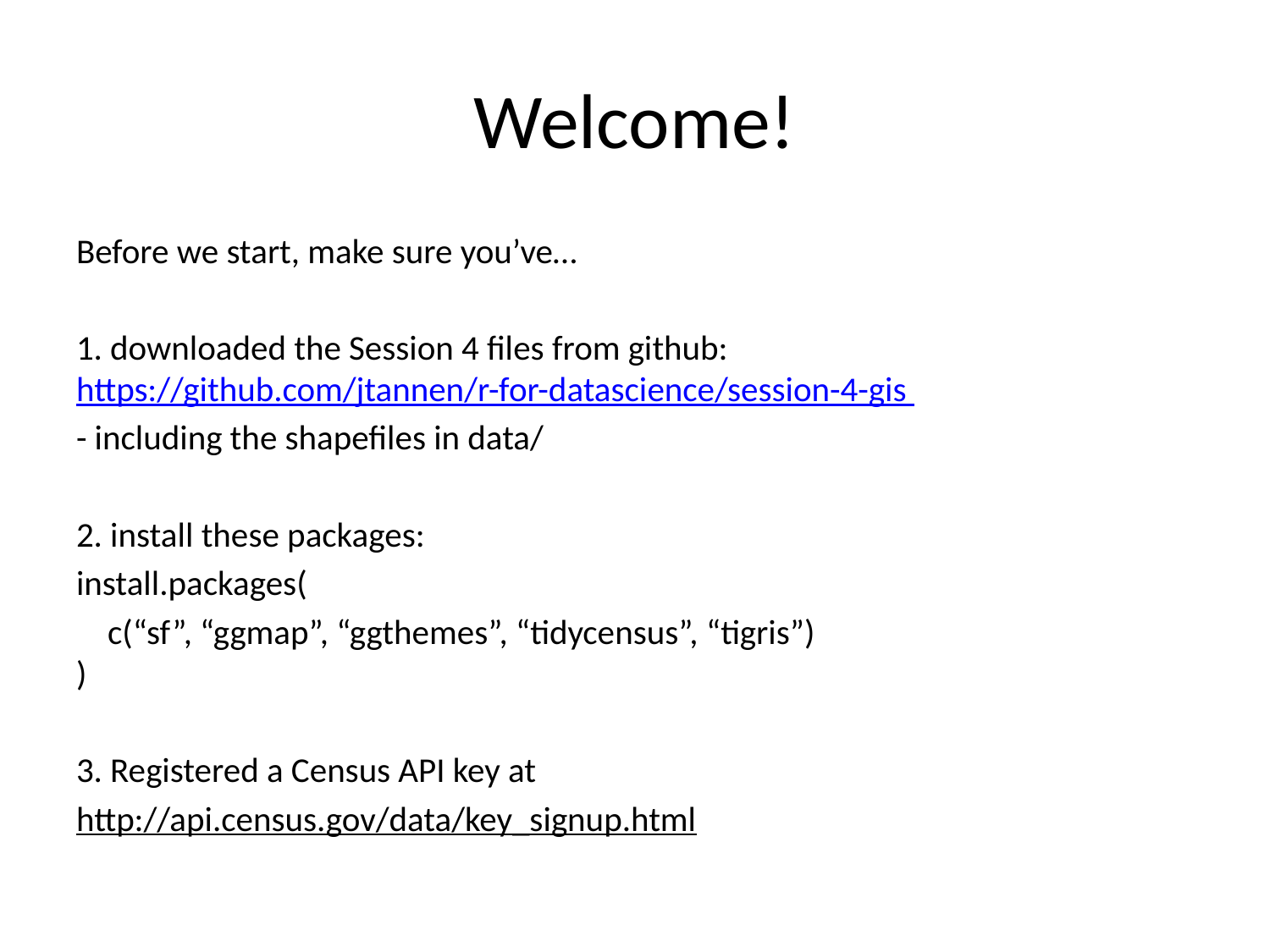

# Welcome!
Before we start, make sure you’ve…

1. downloaded the Session 4 files from github: https://github.com/jtannen/r-for-datascience/session-4-gis
- including the shapefiles in data/

2. install these packages:
install.packages(
    c(“sf”, “ggmap”, “ggthemes”, “tidycensus”, “tigris”)
)

3. Registered a Census API key at
http://api.census.gov/data/key_signup.html